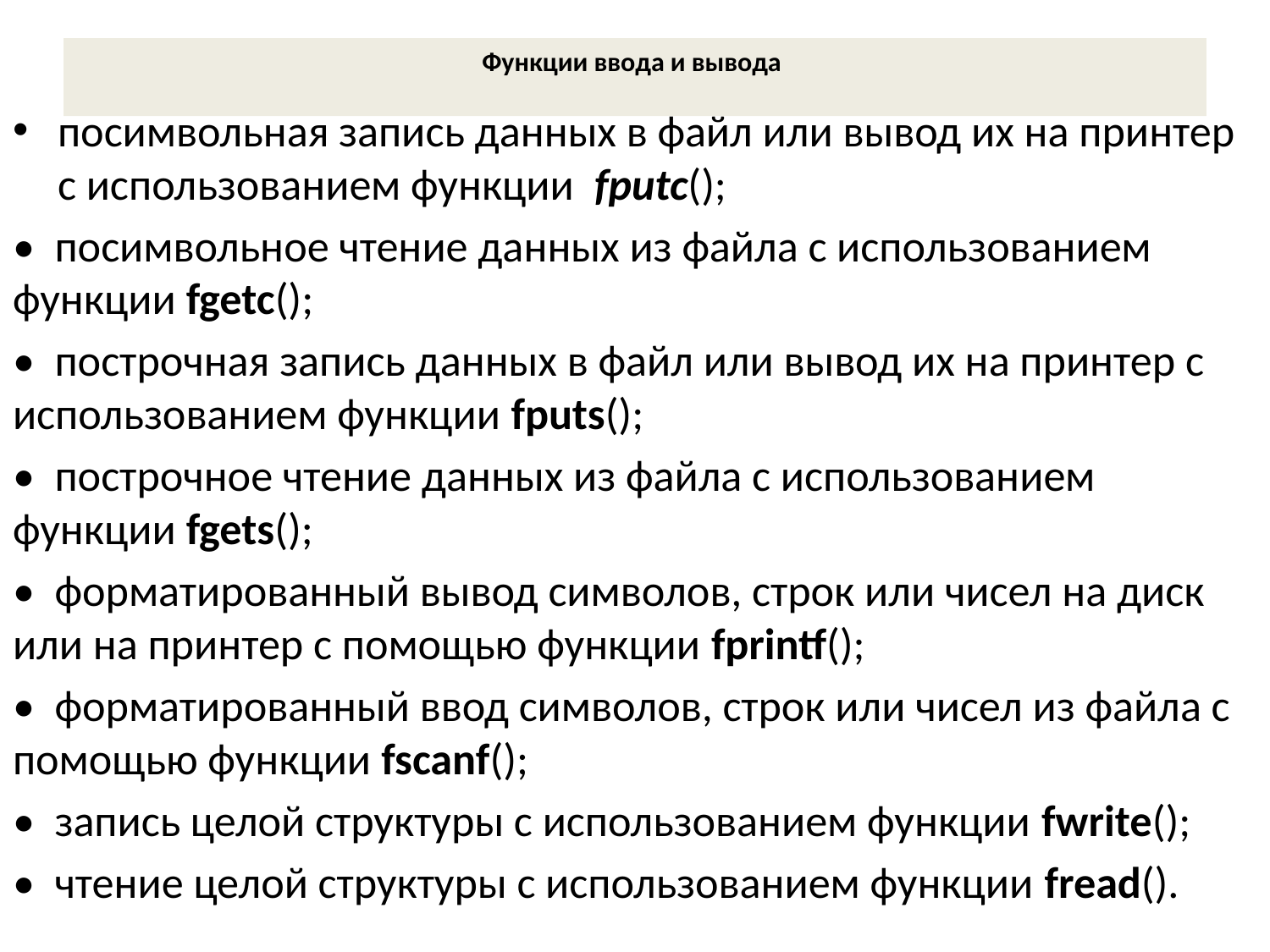

# Функции ввода и вывода
посимвольная запись данных в файл или вывод их на принтер с использованием функции  fputc();
•  посимвольное чтение данных из файла с использованием функции fgetc();
•  построчная запись данных в файл или вывод их на принтер с использованием функции fputs();
•  построчное чтение данных из файла с использованием функции fgets();
•  форматированный вывод символов, строк или чисел на диск или на принтер с помощью функции fprintf();
•  форматированный ввод символов, строк или чисел из файла с помощью функции fscanf();
•  запись целой структуры с использованием функции fwrite();
•  чтение целой структуры с использованием функции fread().